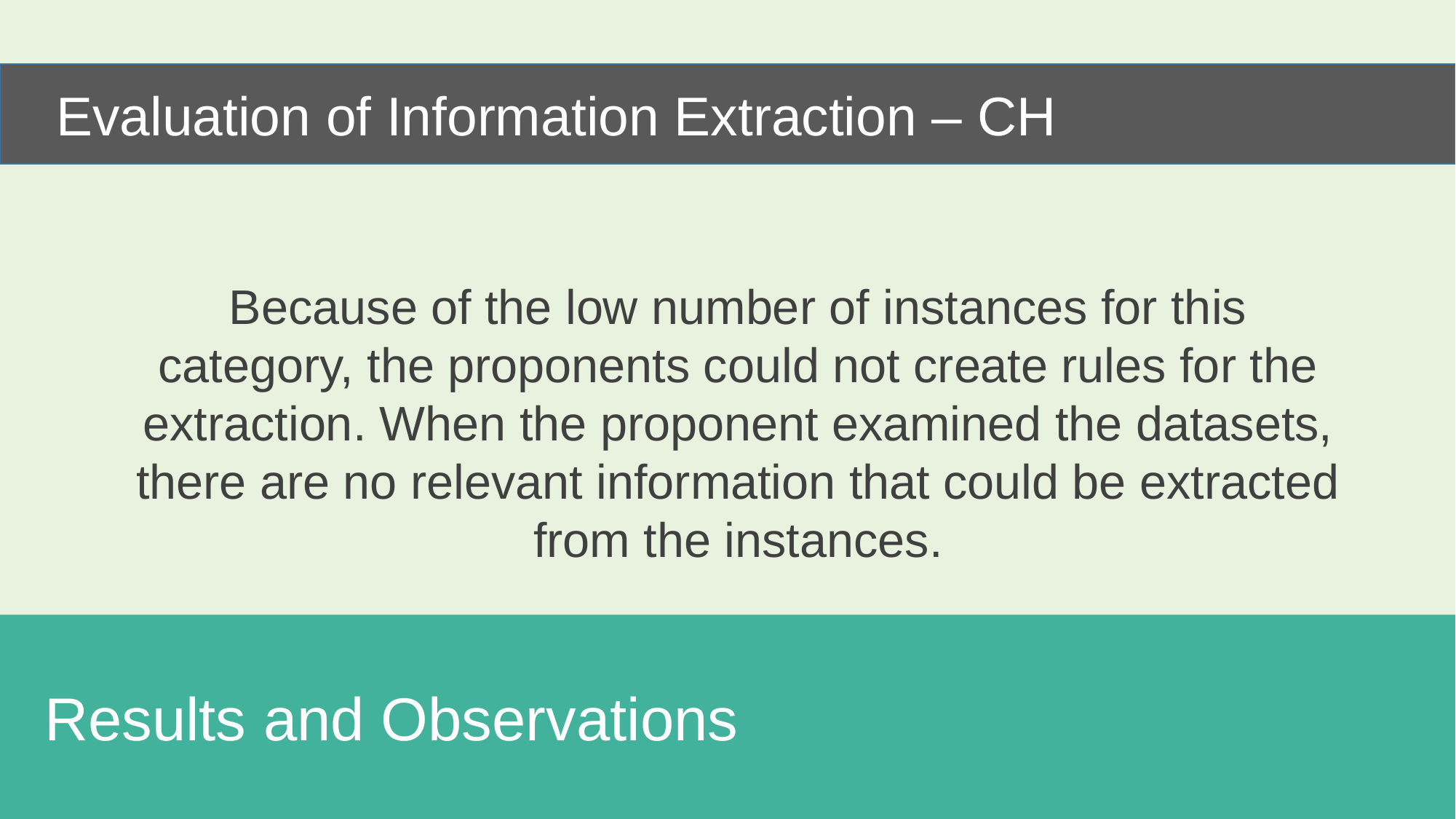

Evaluation of Information Extraction – CH
Because of the low number of instances for this category, the proponents could not create rules for the extraction. When the proponent examined the datasets, there are no relevant information that could be extracted from the instances.
  Results and Observations